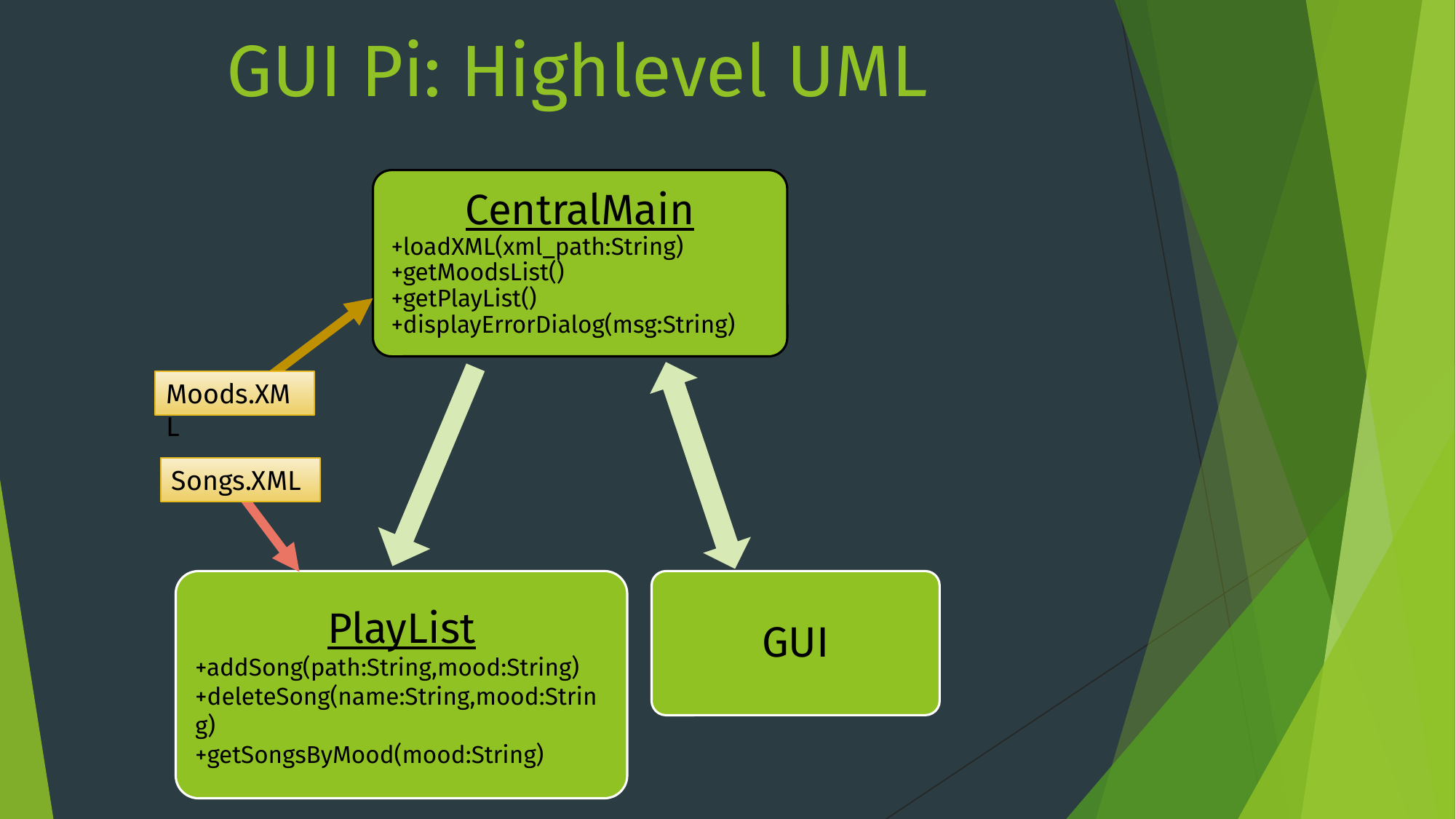

# GUI Pi: Highlevel UML
CentralMain
+loadXML(xml_path:String)
+getMoodsList()
+getPlayList()
+displayErrorDialog(msg:String)

GUI
PlayList
+addSong(path:String,mood:String)
+deleteSong(name:String,mood:String)
+getSongsByMood(mood:String)

Moods.XML

Songs.XML